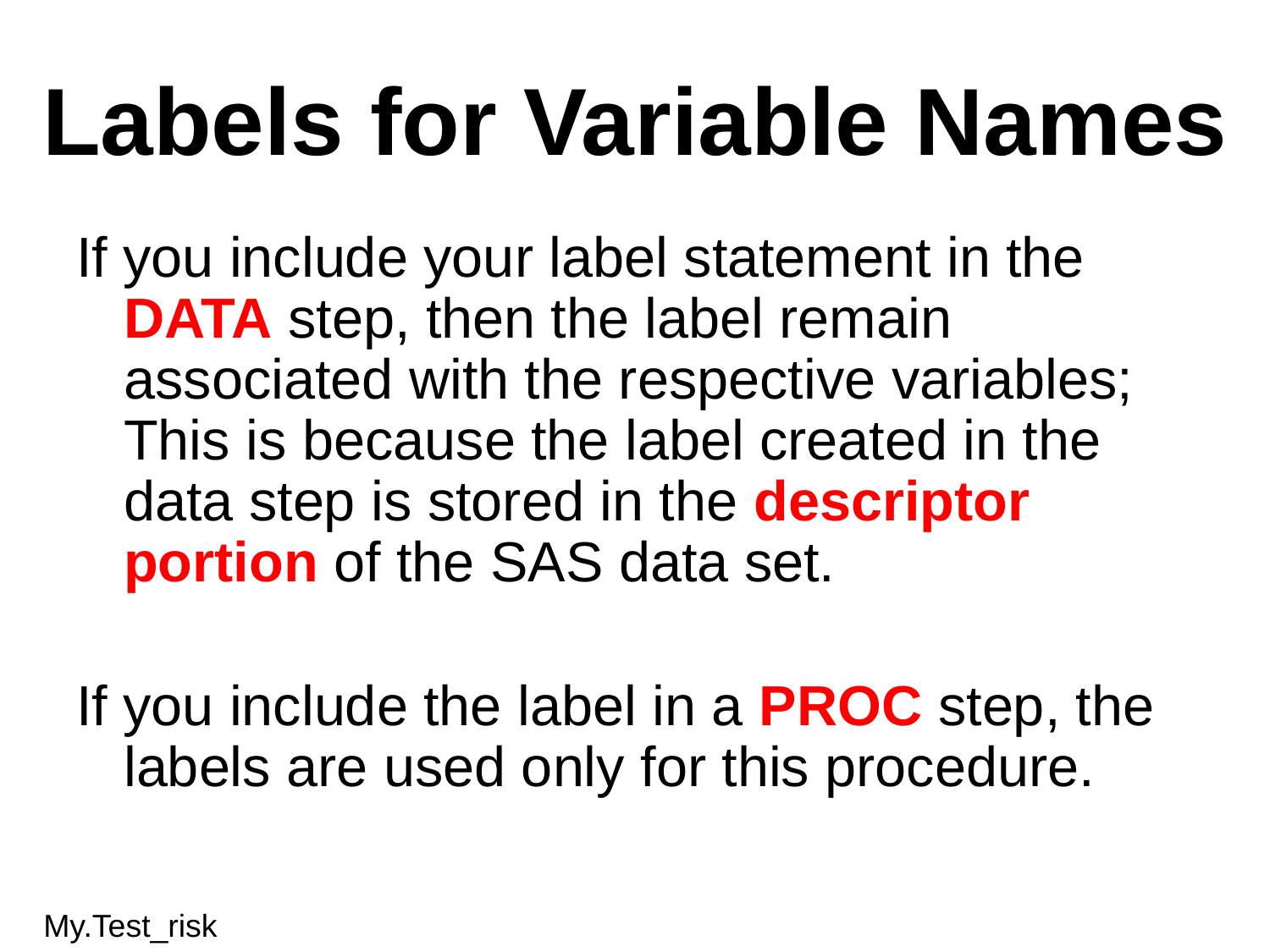

# Labels for Variable Names
If you include your label statement in the DATA step, then the label remain associated with the respective variables; This is because the label created in the data step is stored in the descriptor portion of the SAS data set.

If you include the label in a PROC step, the labels are used only for this procedure.
My.Test_risk